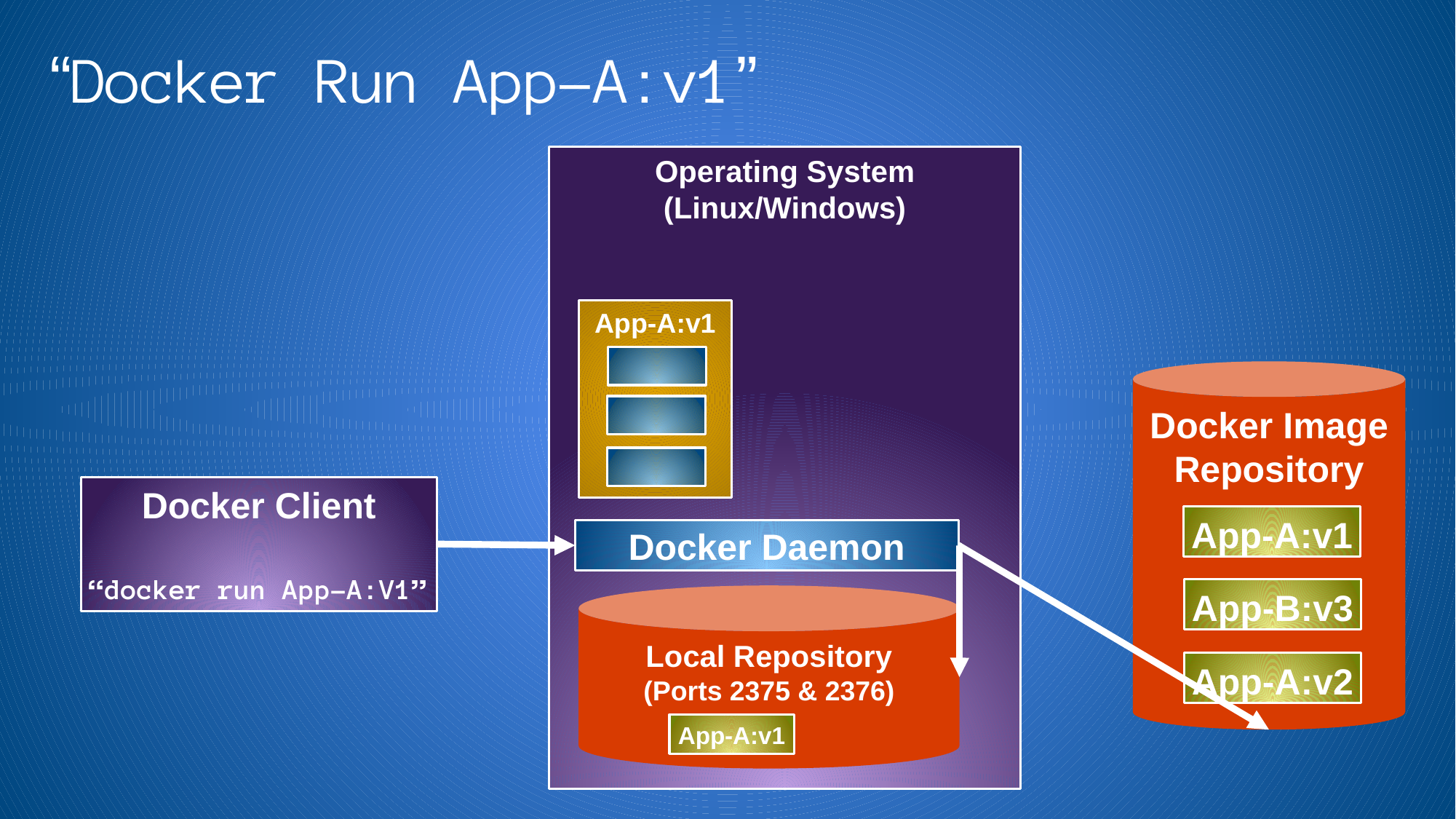

# “Docker Run App-A:v1”
Operating System
(Linux/Windows)
App-A:v1

Docker Image Repository
Docker Client
“docker run App-A:V1”
App-A:v1
Docker Daemon
App-B:v3
Local Repository
(Ports 2375 & 2376)
App-A:v2
App-A:v1